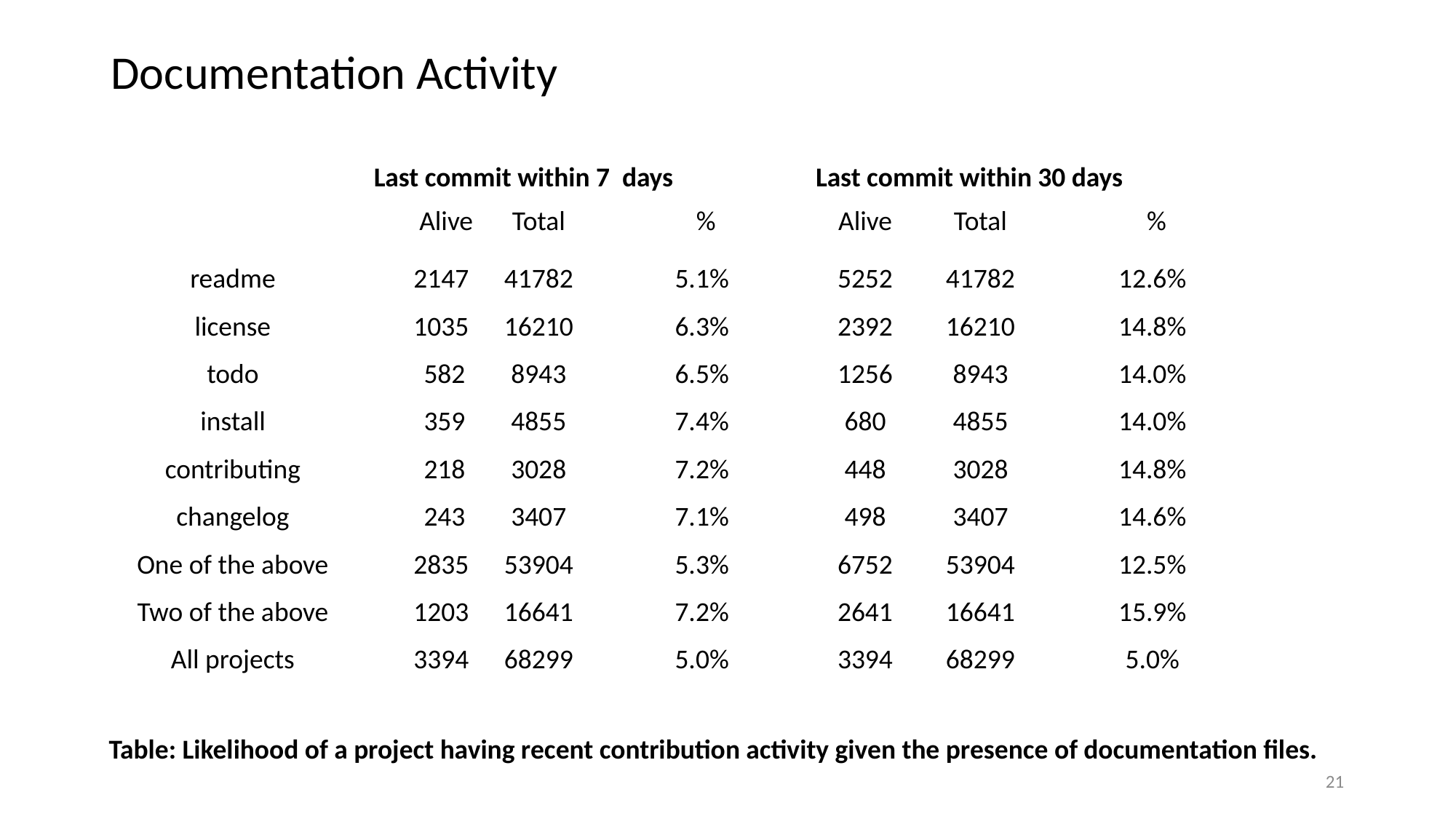

# Documentation Activity
|  | Last commit within 7 days |  |  | Last commit within 30 days |  |  |
| --- | --- | --- | --- | --- | --- | --- |
|  | Alive | Total | % | Alive | Total | % |
| readme | 2147 | 41782 | 5.1% | 5252 | 41782 | 12.6% |
| license | 1035 | 16210 | 6.3% | 2392 | 16210 | 14.8% |
| todo | 582 | 8943 | 6.5% | 1256 | 8943 | 14.0% |
| install | 359 | 4855 | 7.4% | 680 | 4855 | 14.0% |
| contributing | 218 | 3028 | 7.2% | 448 | 3028 | 14.8% |
| changelog | 243 | 3407 | 7.1% | 498 | 3407 | 14.6% |
| One of the above | 2835 | 53904 | 5.3% | 6752 | 53904 | 12.5% |
| Two of the above | 1203 | 16641 | 7.2% | 2641 | 16641 | 15.9% |
| All projects | 3394 | 68299 | 5.0% | 3394 | 68299 | 5.0% |
Table: Likelihood of a project having recent contribution activity given the presence of documentation files.
21